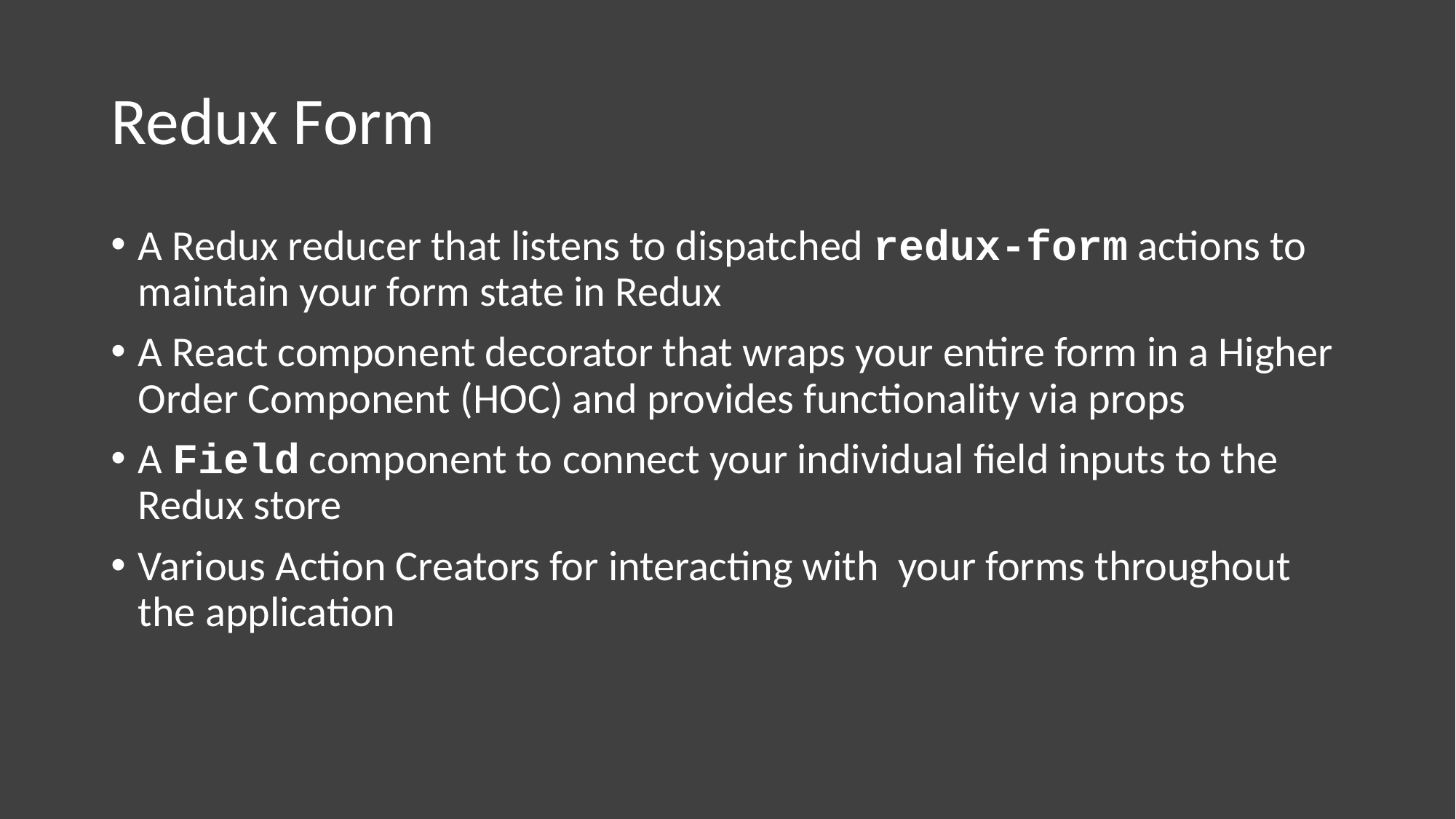

# Redux Form
A Redux reducer that listens to dispatched redux-form actions to maintain your form state in Redux
A React component decorator that wraps your entire form in a Higher Order Component (HOC) and provides functionality via props
A Field component to connect your individual field inputs to the Redux store
Various Action Creators for interacting with  your forms throughout the application